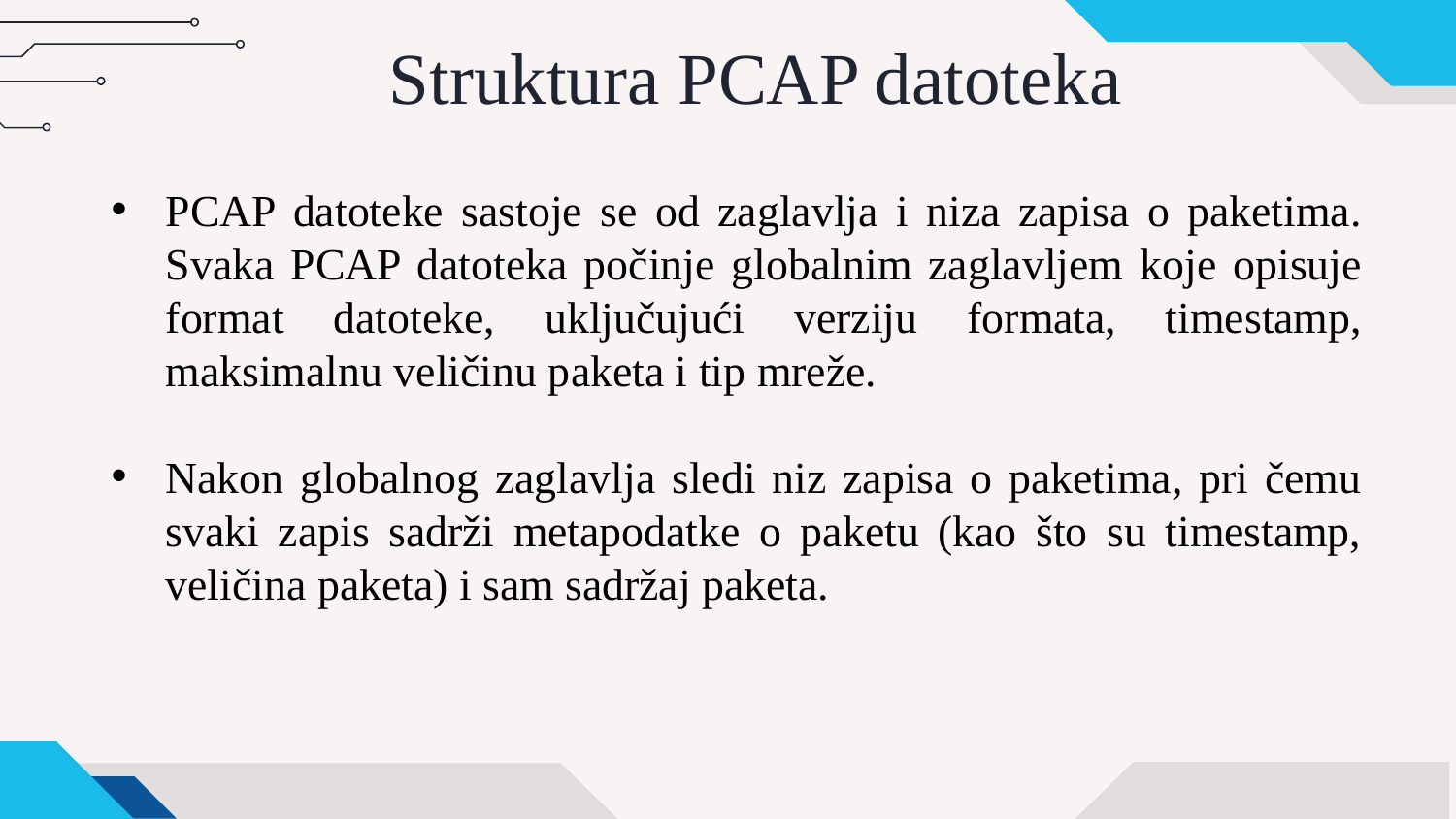

# Struktura PCAP datoteka
PCAP datoteke sastoje se od zaglavlja i niza zapisa o paketima. Svaka PCAP datoteka počinje globalnim zaglavljem koje opisuje format datoteke, uključujući verziju formata, timestamp, maksimalnu veličinu paketa i tip mreže.

Nakon globalnog zaglavlja sledi niz zapisa o paketima, pri čemu svaki zapis sadrži metapodatke o paketu (kao što su timestamp, veličina paketa) i sam sadržaj paketa.